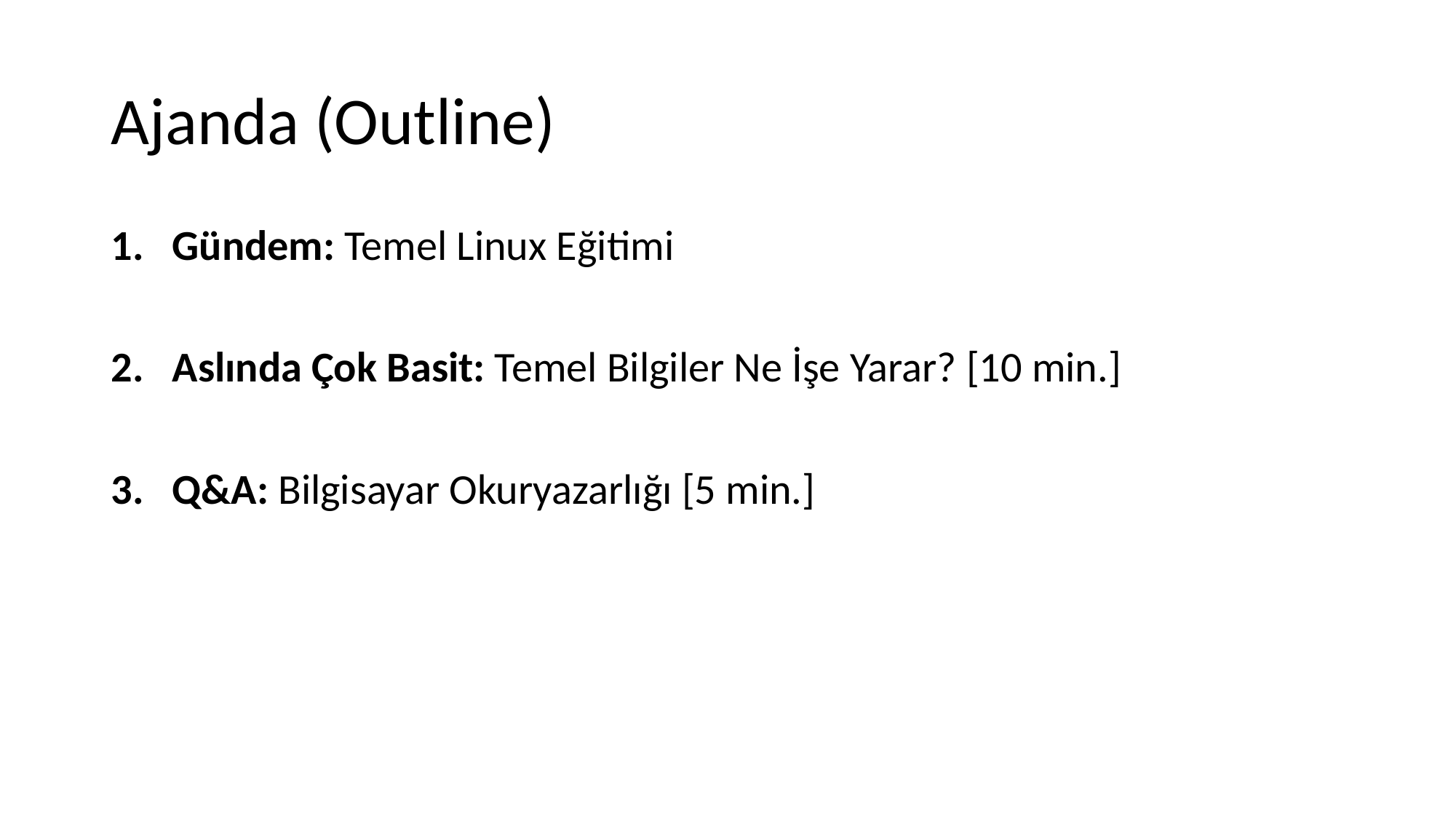

# Ajanda (Outline)
Gündem: Temel Linux Eğitimi

Aslında Çok Basit: Temel Bilgiler Ne İşe Yarar? [10 min.]

Q&A: Bilgisayar Okuryazarlığı [5 min.]